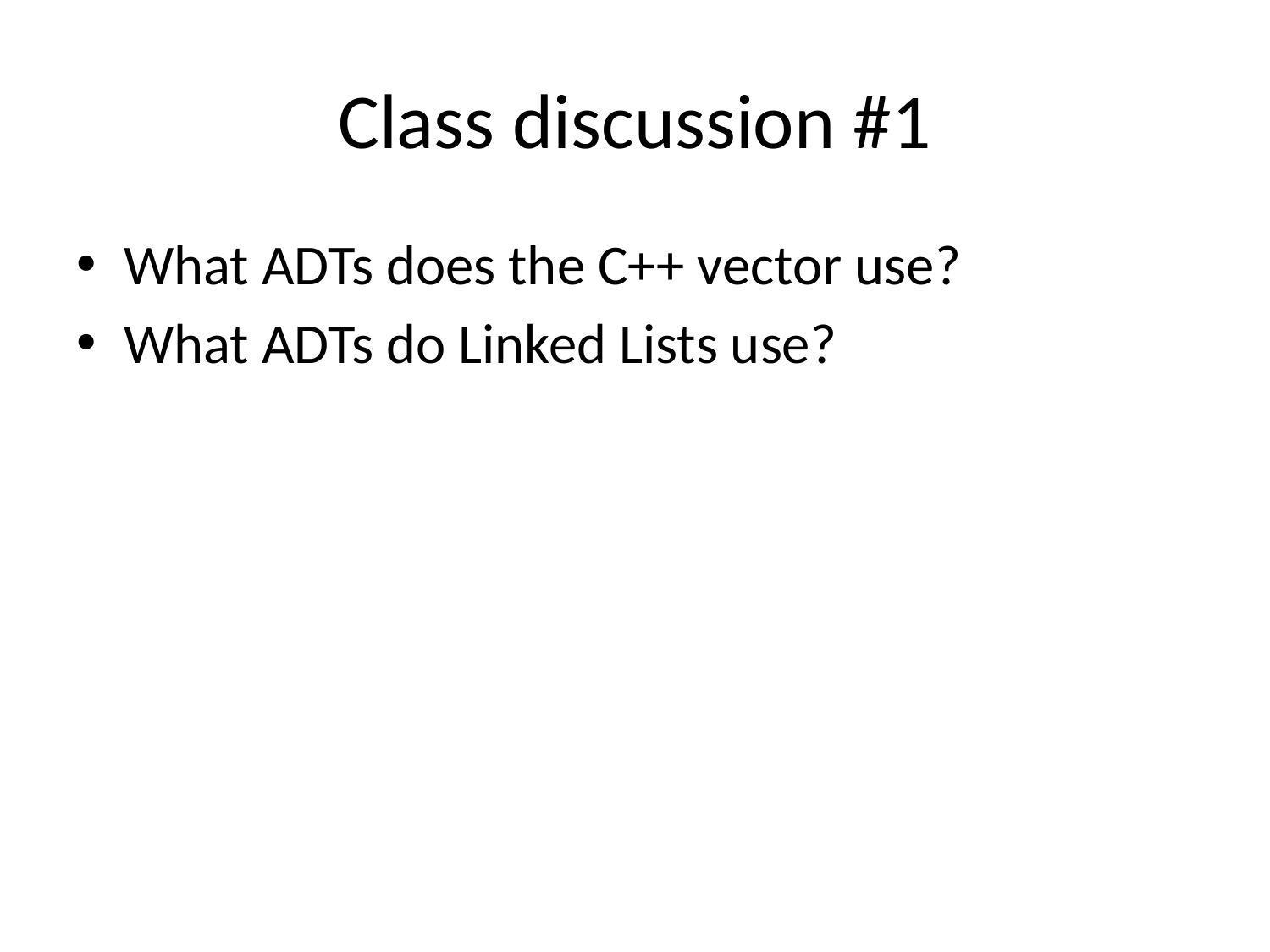

# Class discussion #1
What ADTs does the C++ vector use?
What ADTs do Linked Lists use?